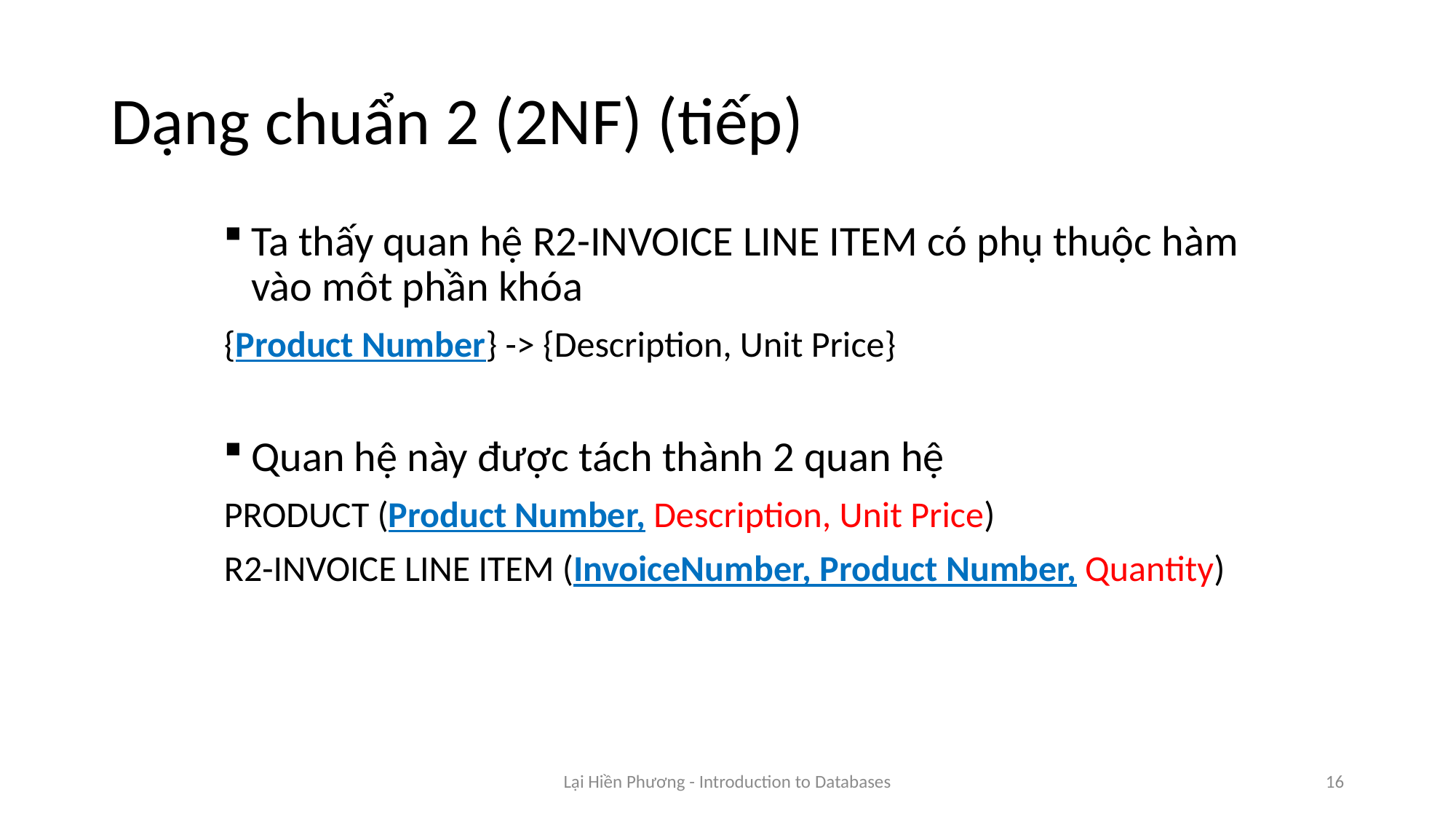

# Dạng chuẩn 2 (2NF) (tiếp)
Ta thấy quan hệ R2-INVOICE LINE ITEM có phụ thuộc hàm vào môt phần khóa
{Product Number} -> {Description, Unit Price}

Quan hệ này được tách thành 2 quan hệ
PRODUCT (Product Number, Description, Unit Price)
R2-INVOICE LINE ITEM (InvoiceNumber, Product Number, Quantity)

Lại Hiền Phương - Introduction to Databases
16